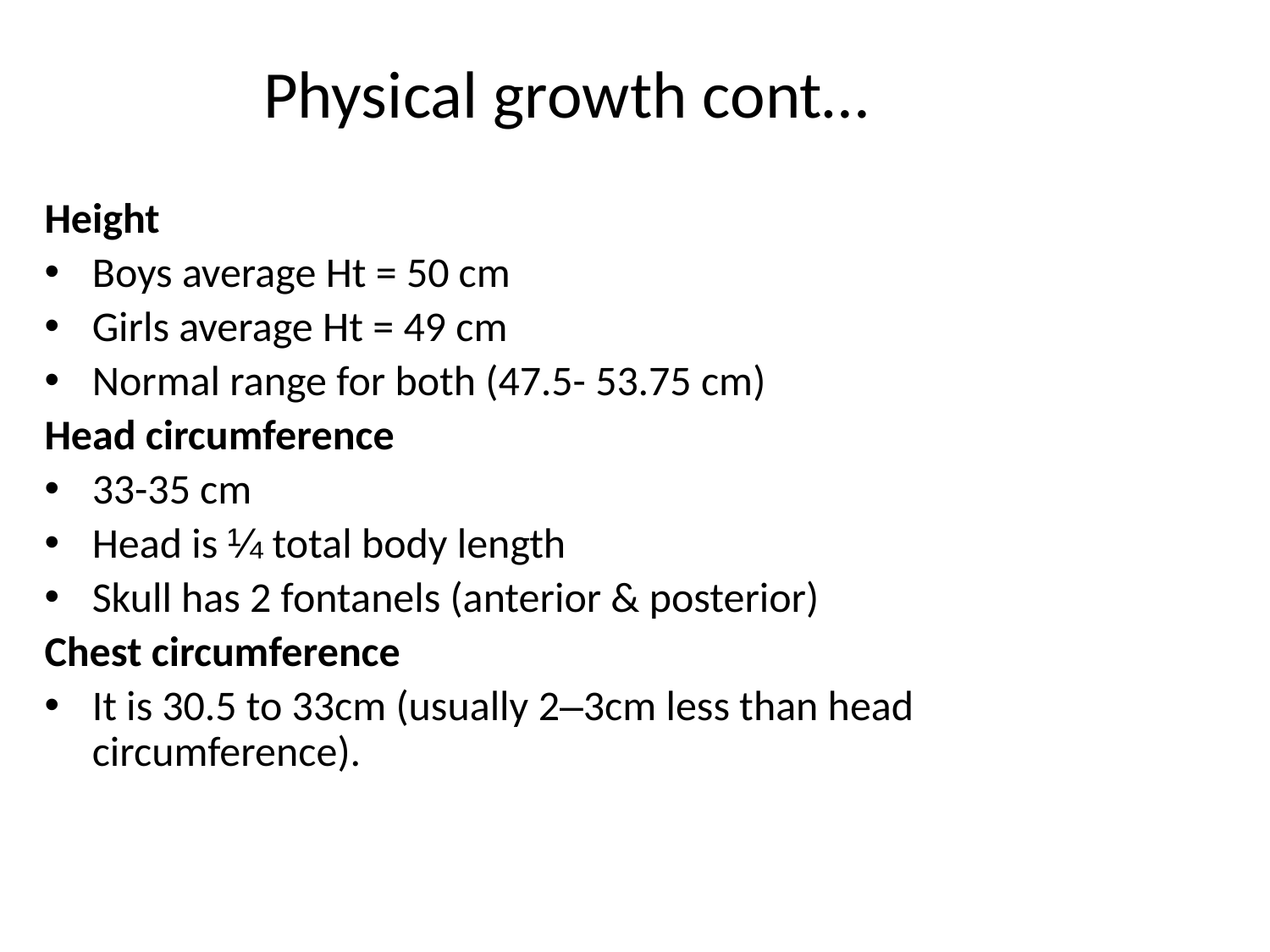

# Physical growth cont…
Height
Boys average Ht = 50 cm
Girls average Ht = 49 cm
Normal range for both (47.5- 53.75 cm)
Head circumference
33-35 cm
Head is ¼ total body length
Skull has 2 fontanels (anterior & posterior)
Chest circumference
It is 30.5 to 33cm (usually 2–3cm less than head circumference).